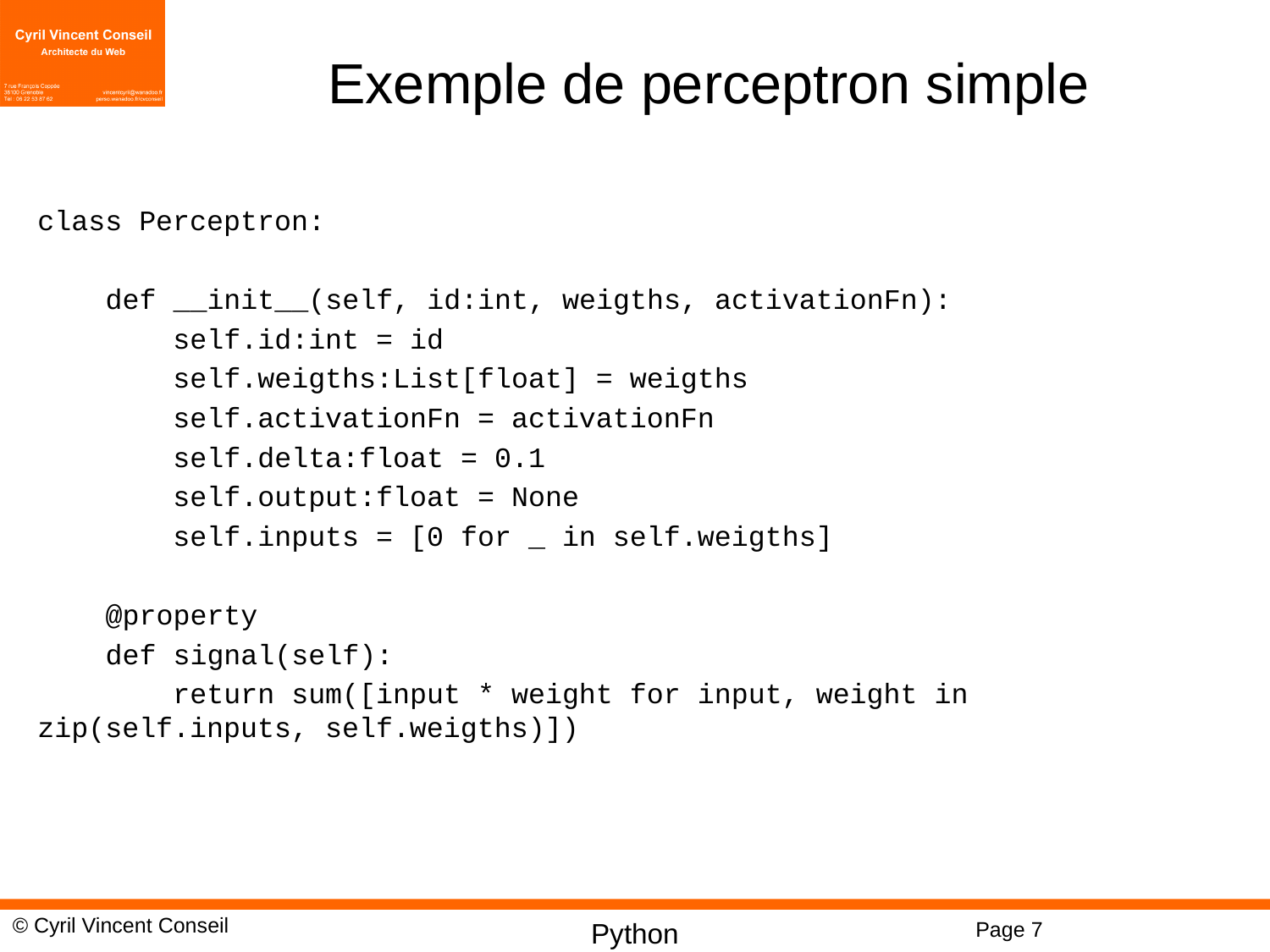

# Exemple de perceptron simple
class Perceptron:

    def __init__(self, id:int, weigths, activationFn):
        self.id:int = id
        self.weigths:List[float] = weigths
        self.activationFn = activationFn
        self.delta:float = 0.1
        self.output:float = None
        self.inputs = [0 for _ in self.weigths]

    @property
    def signal(self):
        return sum([input * weight for input, weight in zip(self.inputs, self.weigths)])